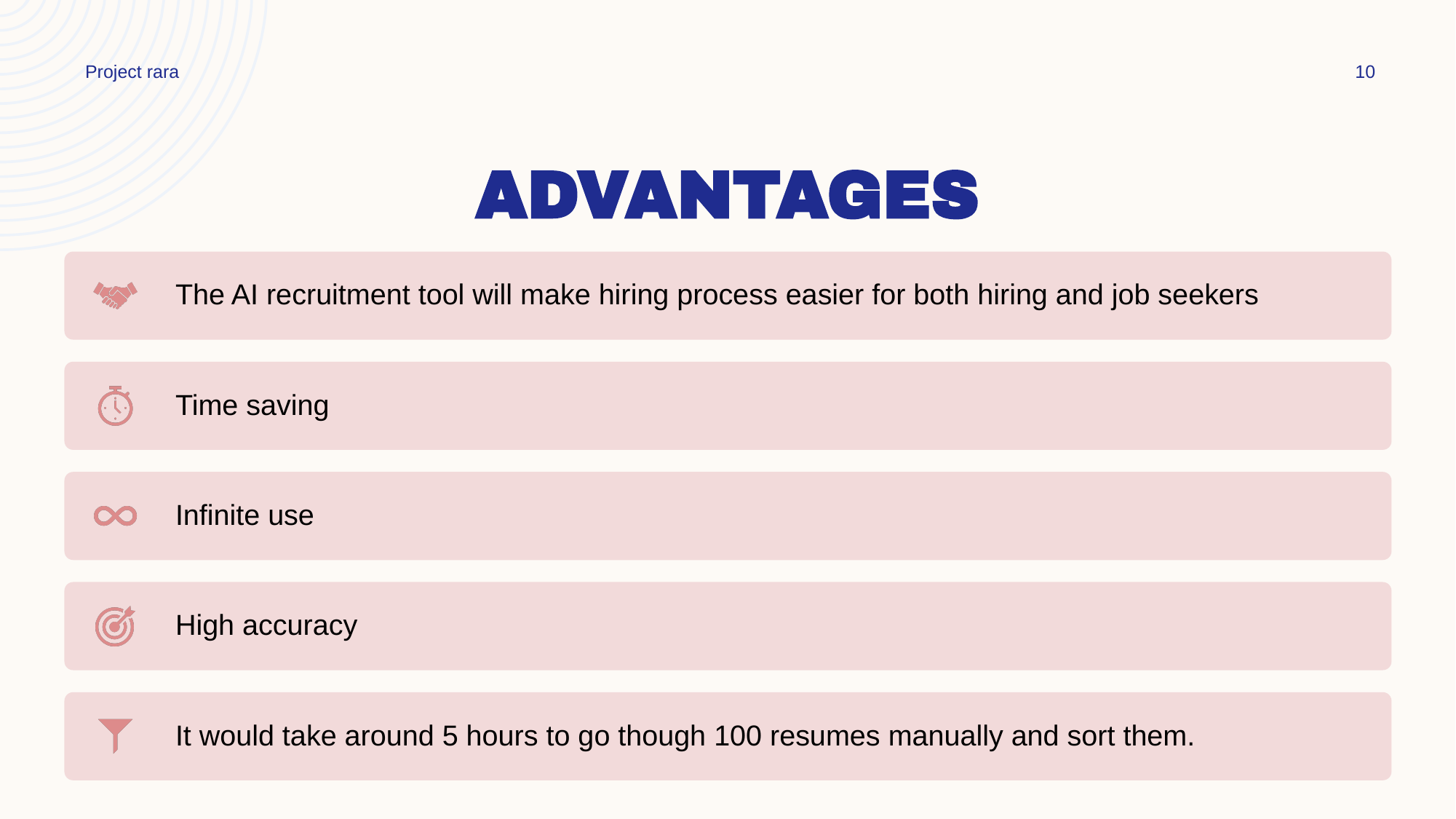

Project rara
10
# Advantages
The AI recruitment tool will make hiring process easier for both hiring and job seekers
Time saving
Infinite use
High accuracy
It would take around 5 hours to go though 100 resumes manually and sort them.